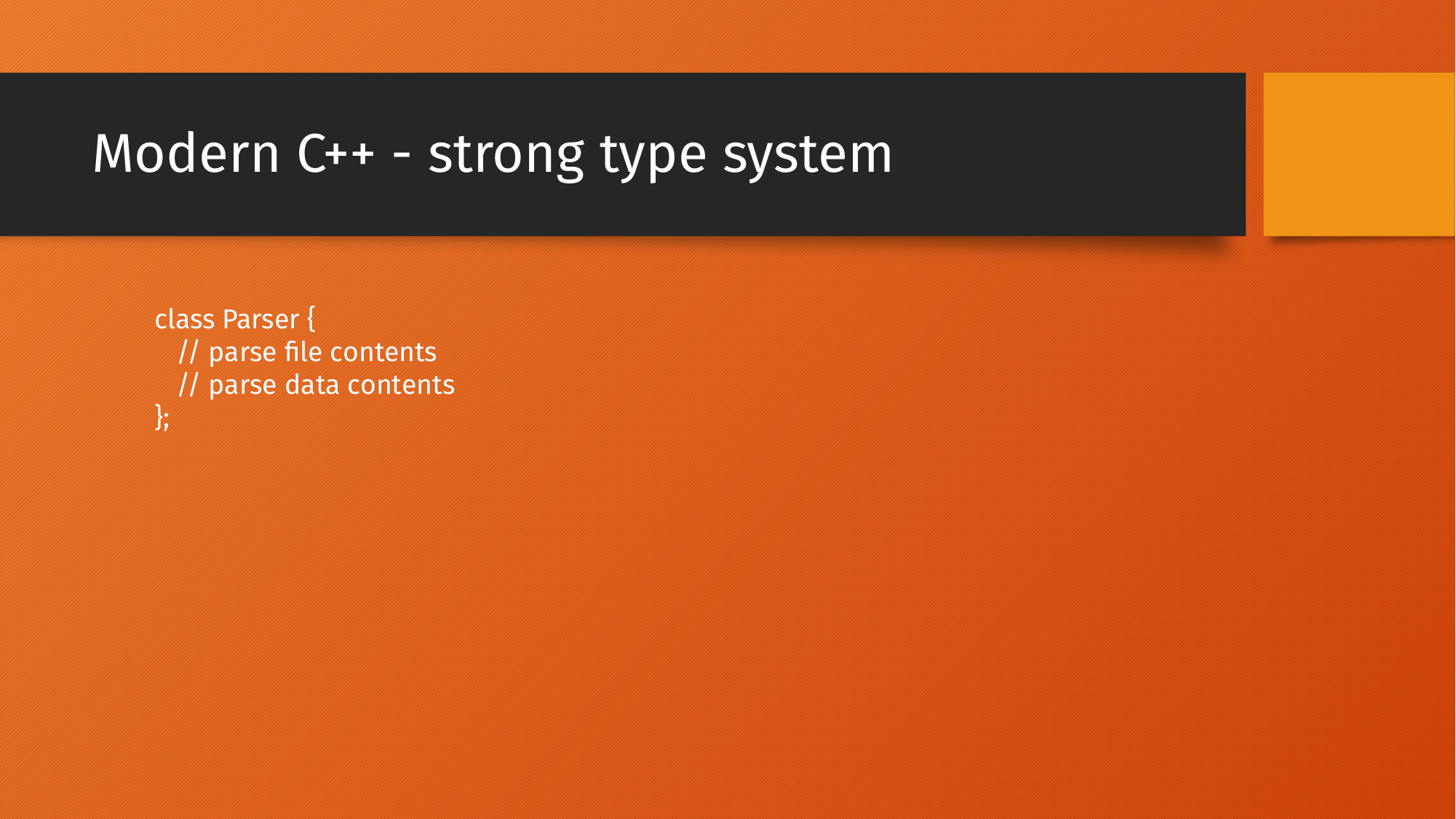

# Modern C++ - strong type system
class Parser {
   // parse file contents
   // parse data contents
};